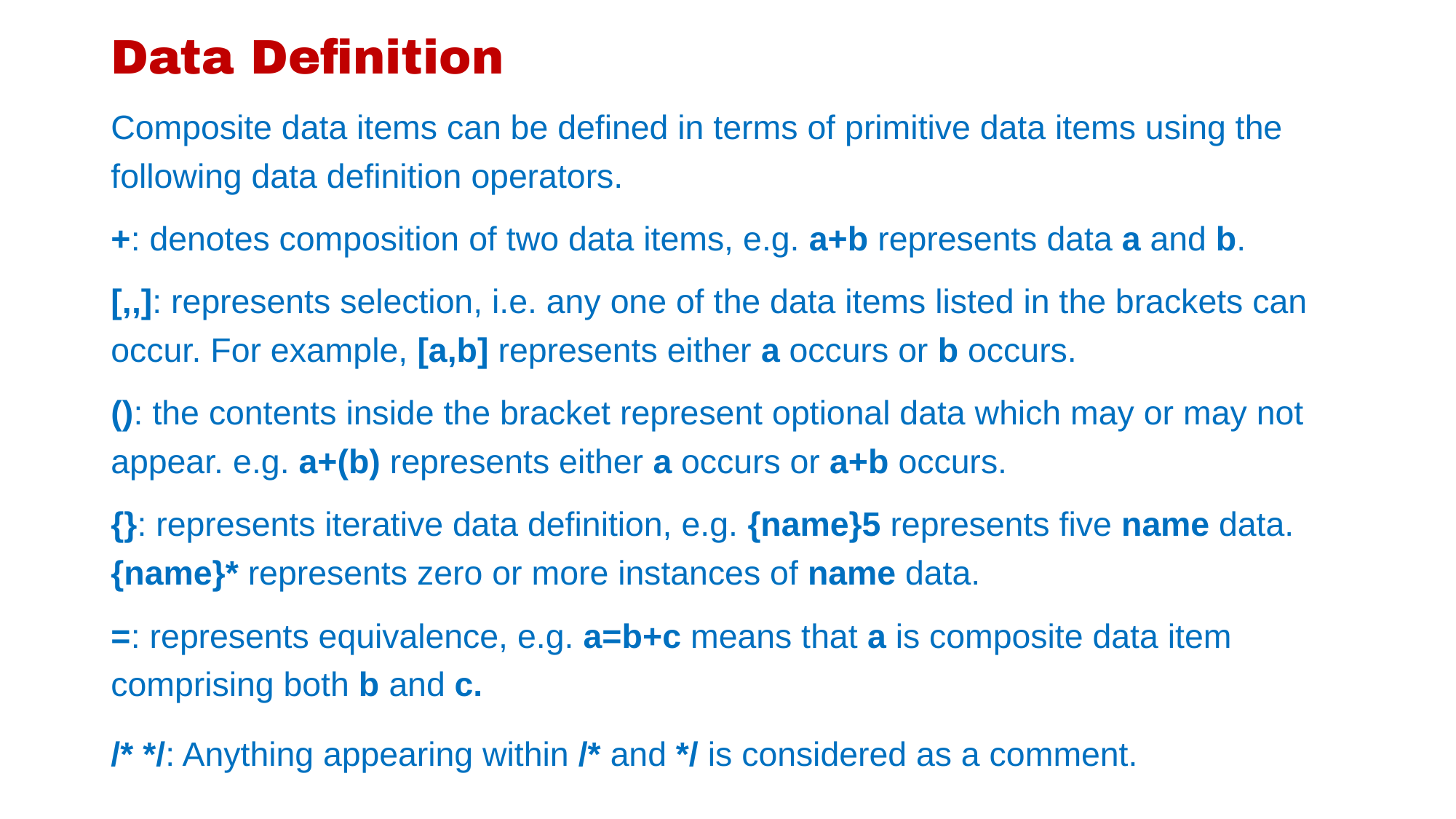

# Data Definition
Composite data items can be defined in terms of primitive data items using the following data definition operators.
+: denotes composition of two data items, e.g. a+b represents data a and b.
[,,]: represents selection, i.e. any one of the data items listed in the brackets can occur. For example, [a,b] represents either a occurs or b occurs.
(): the contents inside the bracket represent optional data which may or may not appear. e.g. a+(b) represents either a occurs or a+b occurs.
{}: represents iterative data definition, e.g. {name}5 represents five name data. {name}* represents zero or more instances of name data.
=: represents equivalence, e.g. a=b+c means that a is composite data item comprising both b and c.
/* */: Anything appearing within /* and */ is considered as a comment.